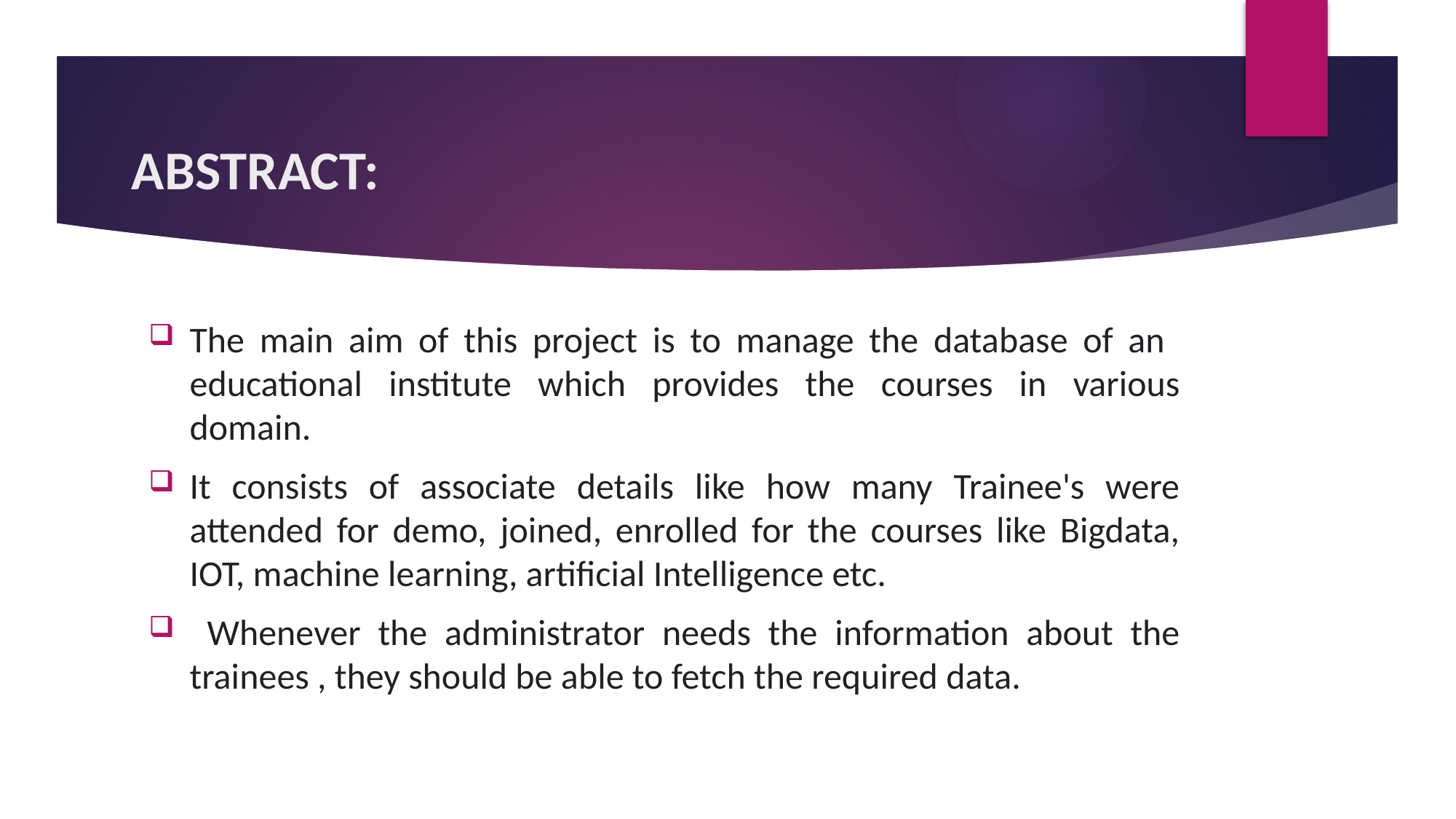

# ABSTRACT:
The main aim of this project is to manage the database of an  educational institute which provides the courses in various domain.
It consists of associate details like how many Trainee's were attended for demo, joined, enrolled for the courses like Bigdata, IOT, machine learning, artificial Intelligence etc.
 Whenever the administrator needs the information about the trainees , they should be able to fetch the required data.